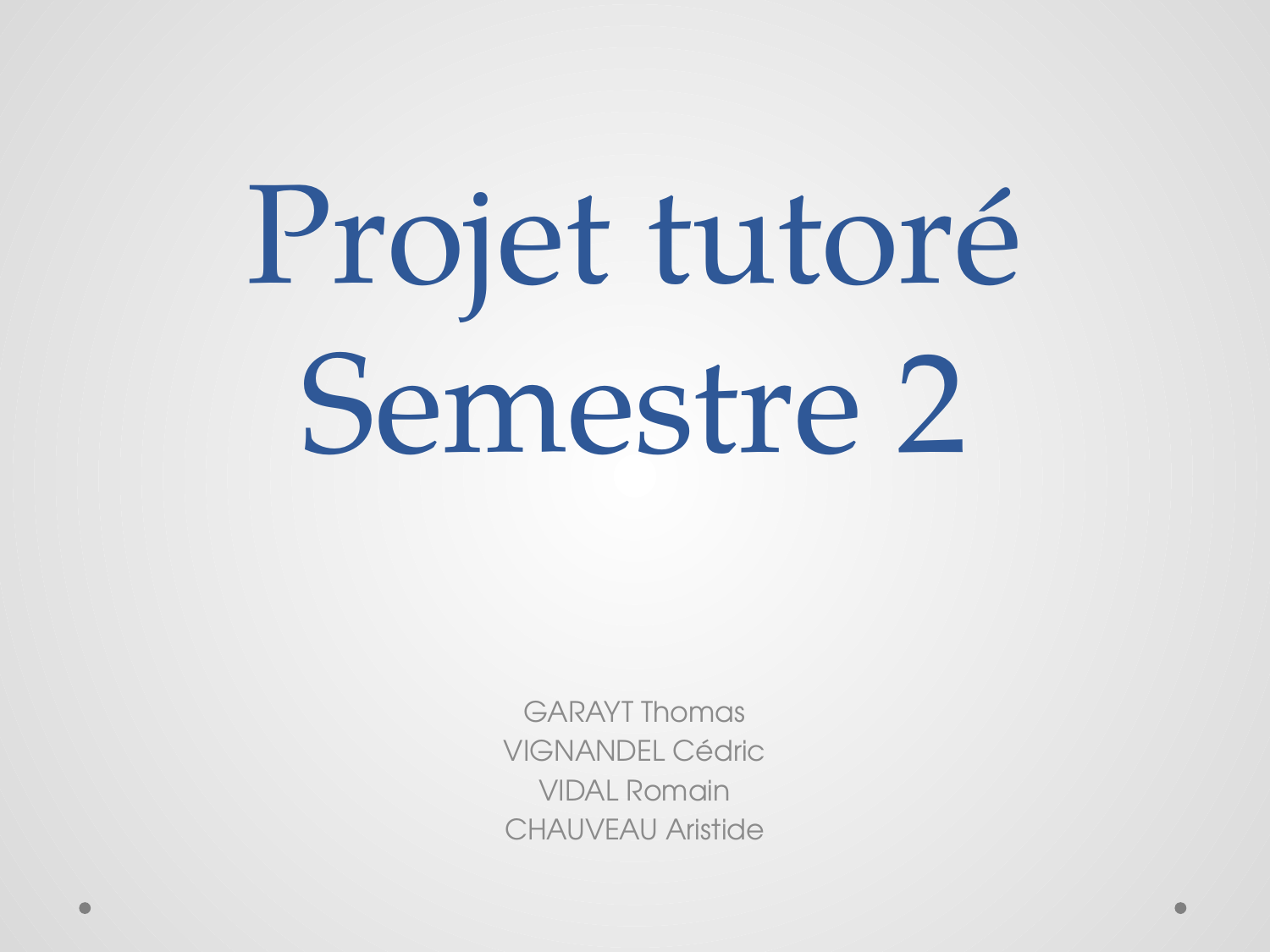

# Projet tutoré Semestre 2
GARAYT Thomas
VIGNANDEL Cédric
VIDAL Romain
CHAUVEAU Aristide